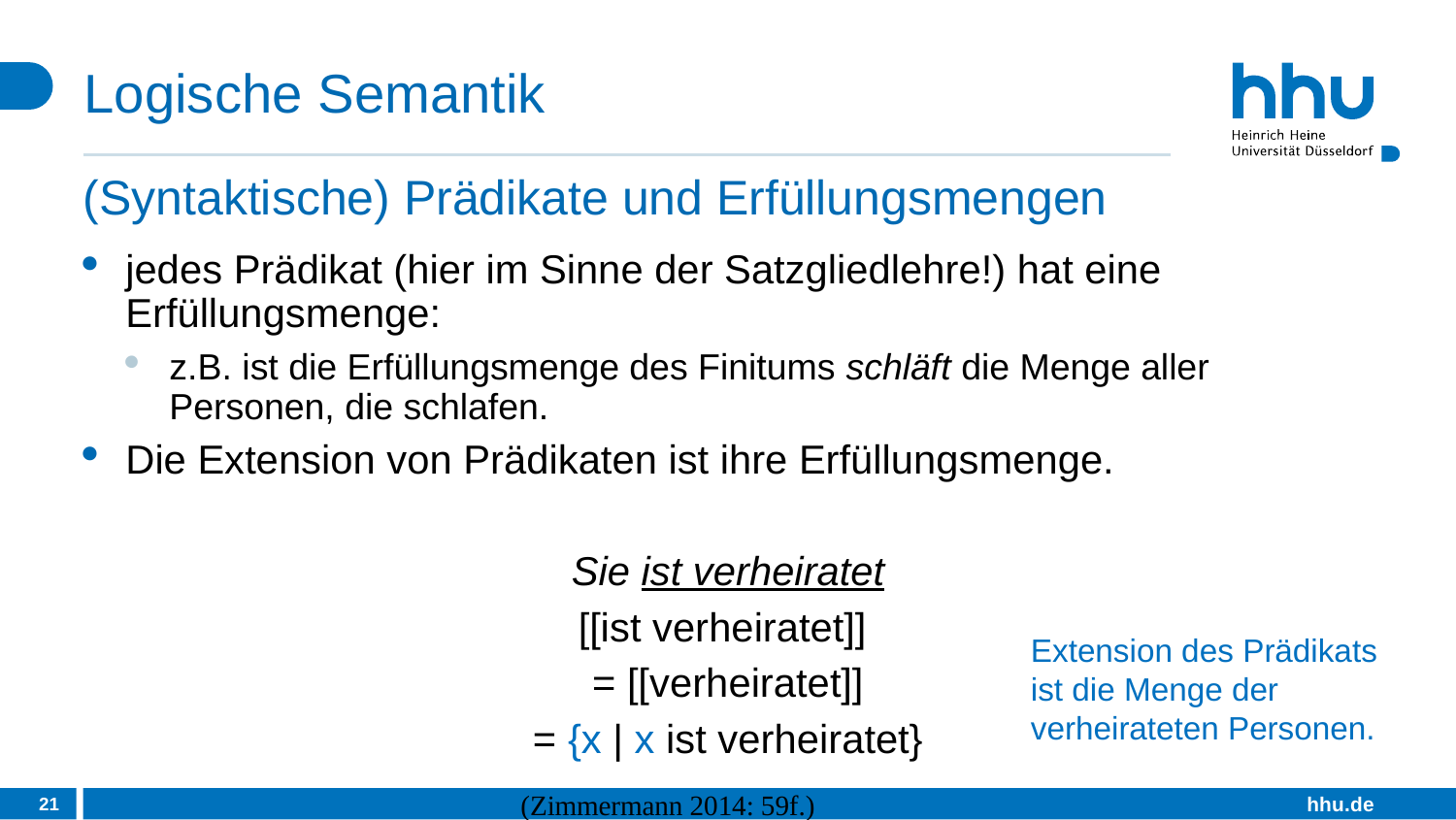

# Logische Semantik
(Syntaktische) Prädikate und Erfüllungsmengen
jedes Prädikat (hier im Sinne der Satzgliedlehre!) hat eine Erfüllungsmenge:
z.B. ist die Erfüllungsmenge des Finitums schläft die Menge aller Personen, die schlafen.
Die Extension von Prädikaten ist ihre Erfüllungsmenge.

Sie ist verheiratet
[[ist verheiratet]]
= [[verheiratet]]
= {x | x ist verheiratet}

Extension des Prädikats
ist die Menge der
verheirateten Personen.
21
(Zimmermann 2014: 59f.)